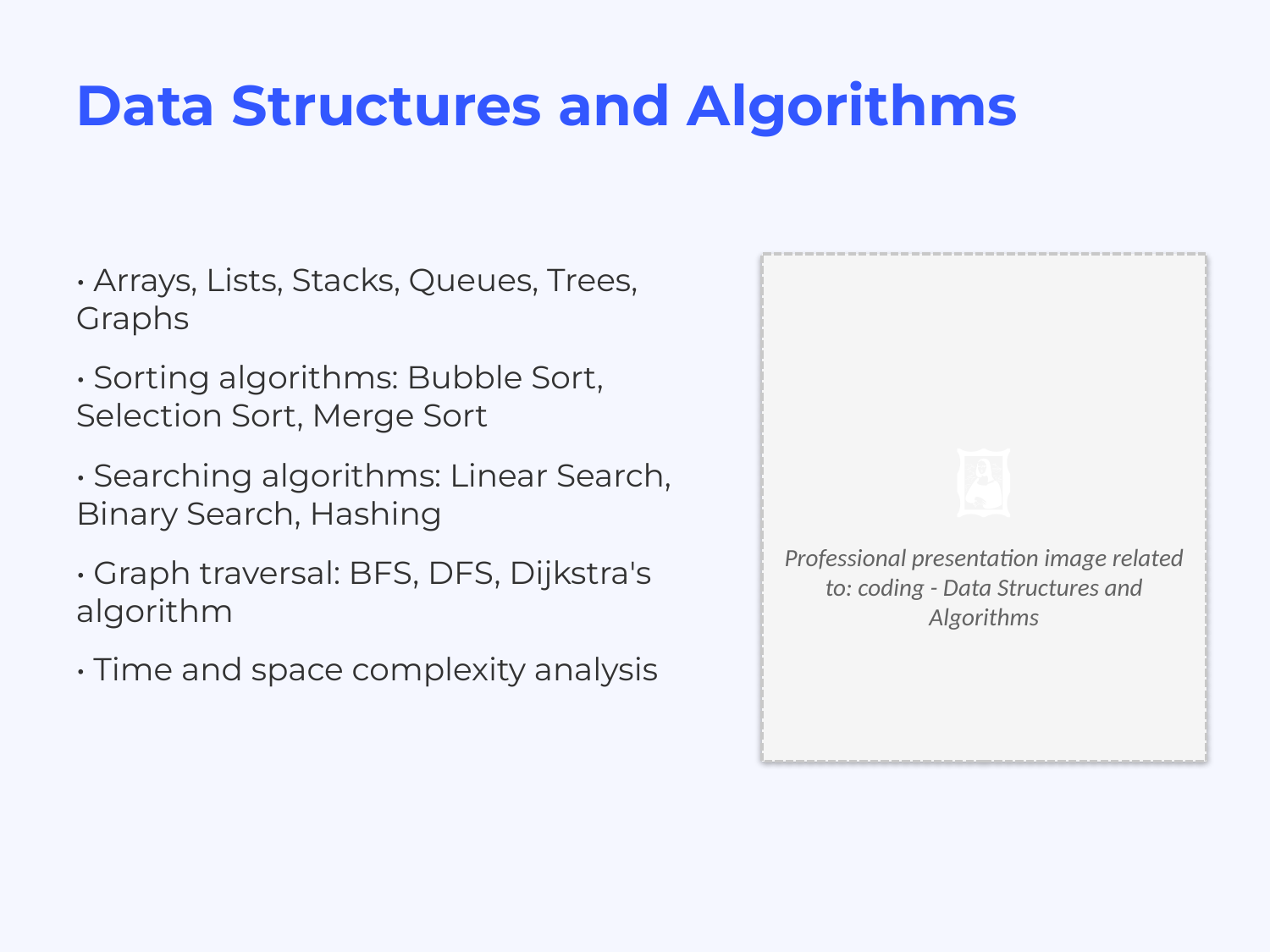

Data Structures and Algorithms
• Arrays, Lists, Stacks, Queues, Trees, Graphs
• Sorting algorithms: Bubble Sort, Selection Sort, Merge Sort
• Searching algorithms: Linear Search, Binary Search, Hashing
• Graph traversal: BFS, DFS, Dijkstra's algorithm
• Time and space complexity analysis

🖼️
Professional presentation image related to: coding - Data Structures and Algorithms